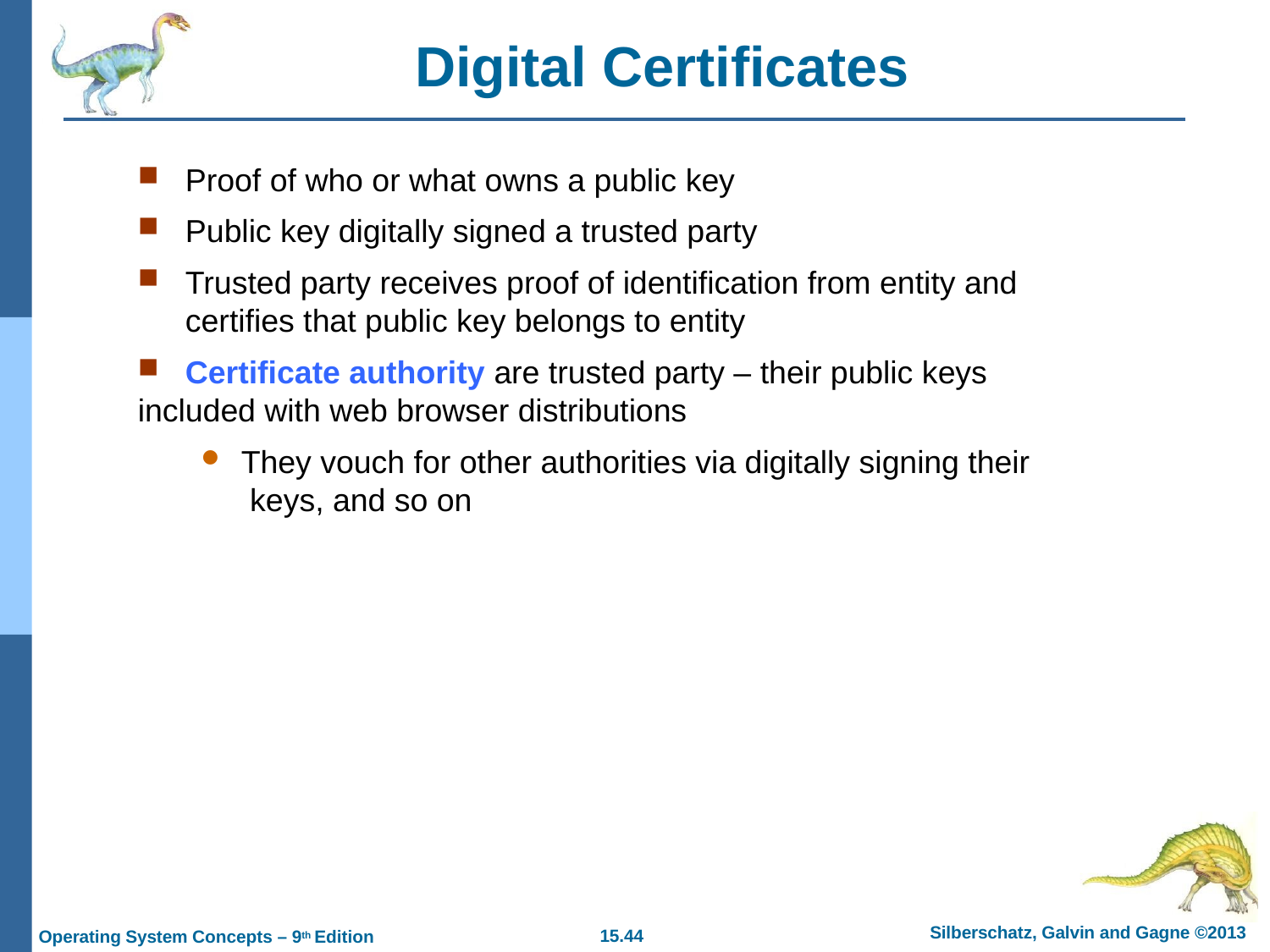

# Digital Certificates
Proof of who or what owns a public key
Public key digitally signed a trusted party
Trusted party receives proof of identification from entity and  certifies that public key belongs to entity
Certificate authority are trusted party – their public keys
included with web browser distributions
They vouch for other authorities via digitally signing their  keys, and so on

Silberschatz, Galvin and Gagne ©2013
15.44
Operating System Concepts – 9th Edition